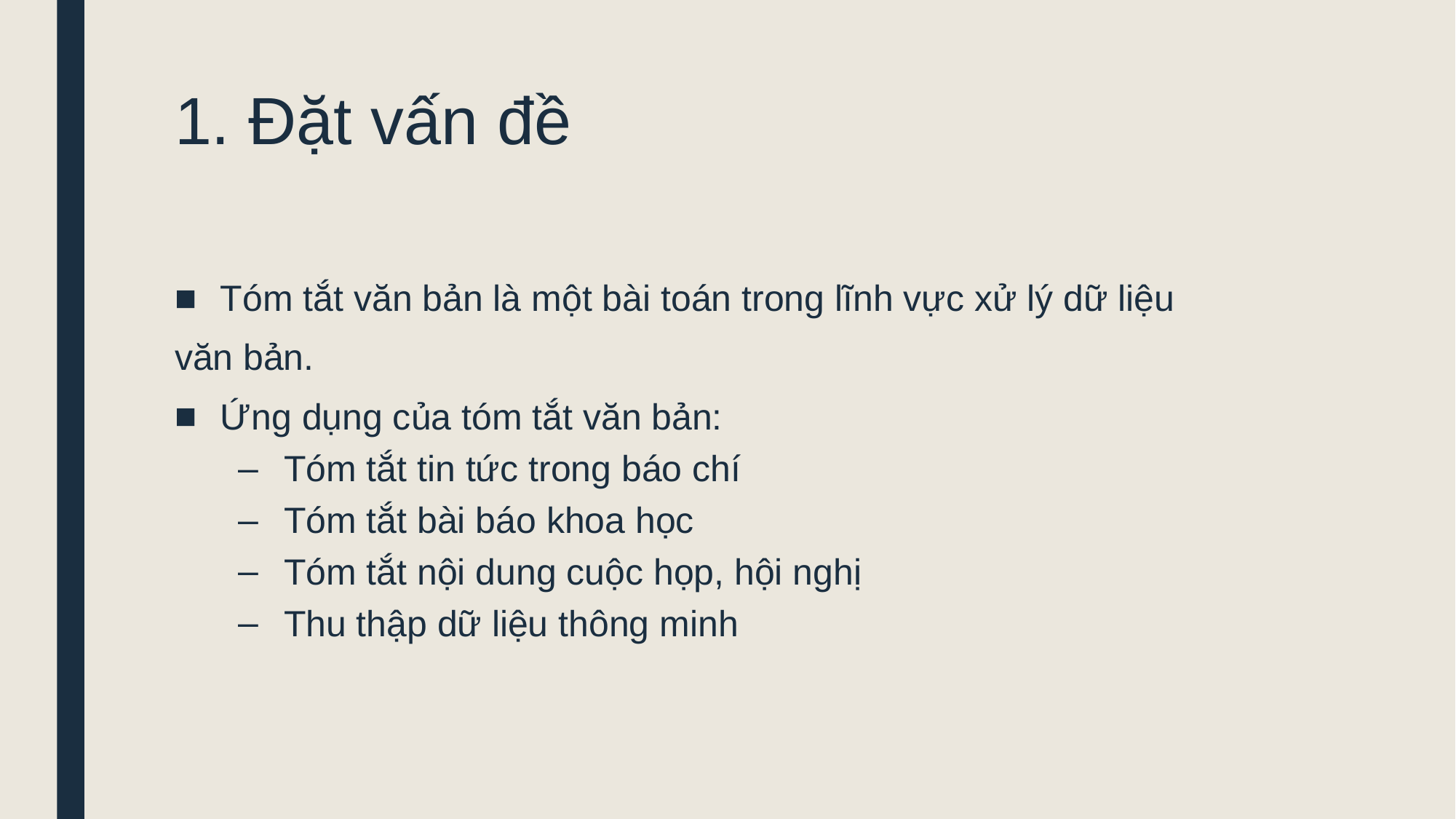

# 1. Đặt vấn đề
Tóm tắt văn bản là một bài toán trong lĩnh vực xử lý dữ liệu
văn bản.
Ứng dụng của tóm tắt văn bản:
Tóm tắt tin tức trong báo chí
Tóm tắt bài báo khoa học
Tóm tắt nội dung cuộc họp, hội nghị
Thu thập dữ liệu thông minh